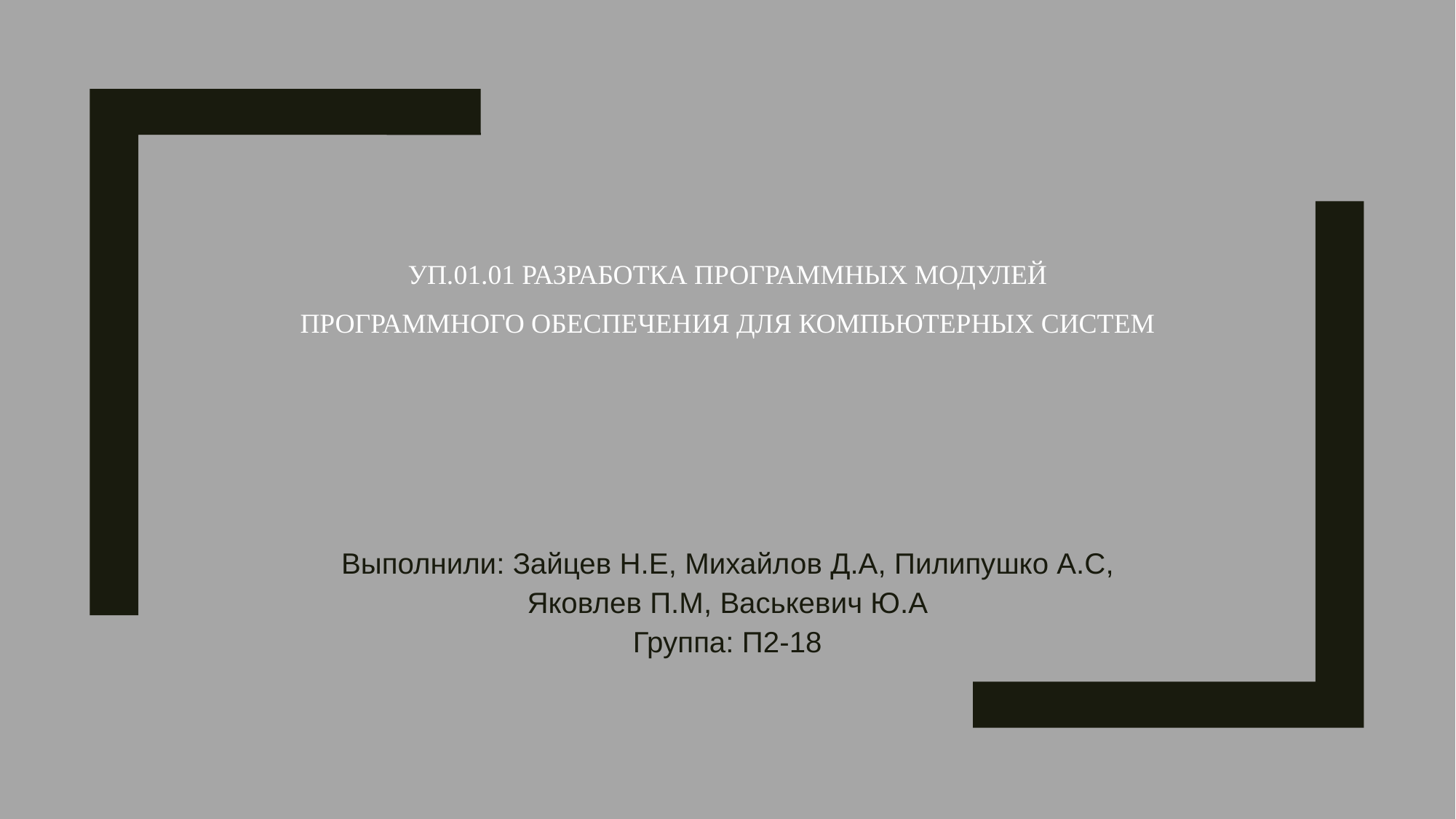

# УП.01.01 Разработка программных модулей программного обеспечения для компьютерных систем
Выполнили: Зайцев Н.Е, Михайлов Д.А, Пилипушко А.С, Яковлев П.М, Васькевич Ю.А
Группа: П2-18